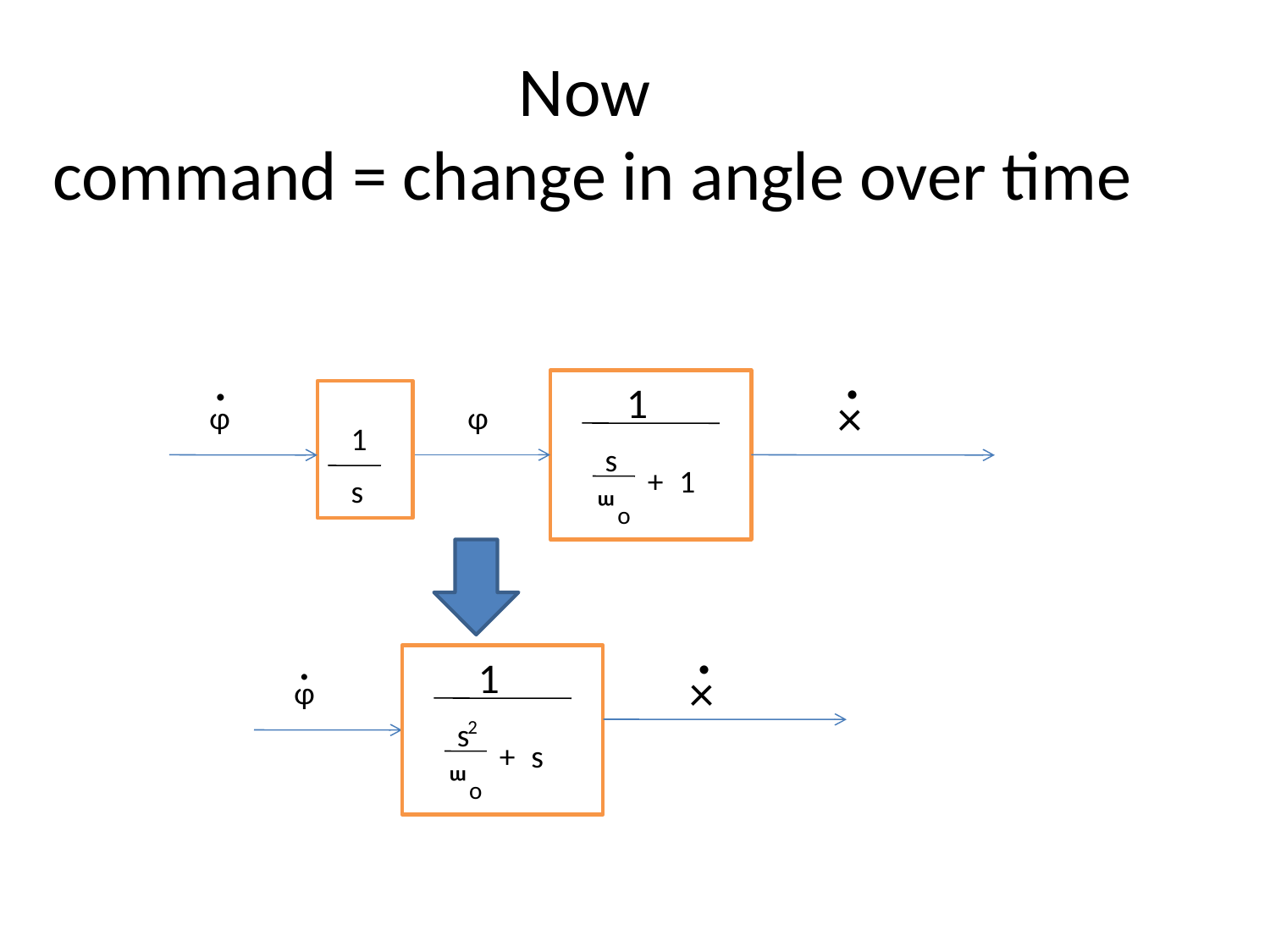

# Now command = change in angle over time
.

.
1

×
ɸ
ɸ
1
s
+
1
s
ᵚo

.
.

.
1
×
ɸ
s
2
+
s
ᵚo